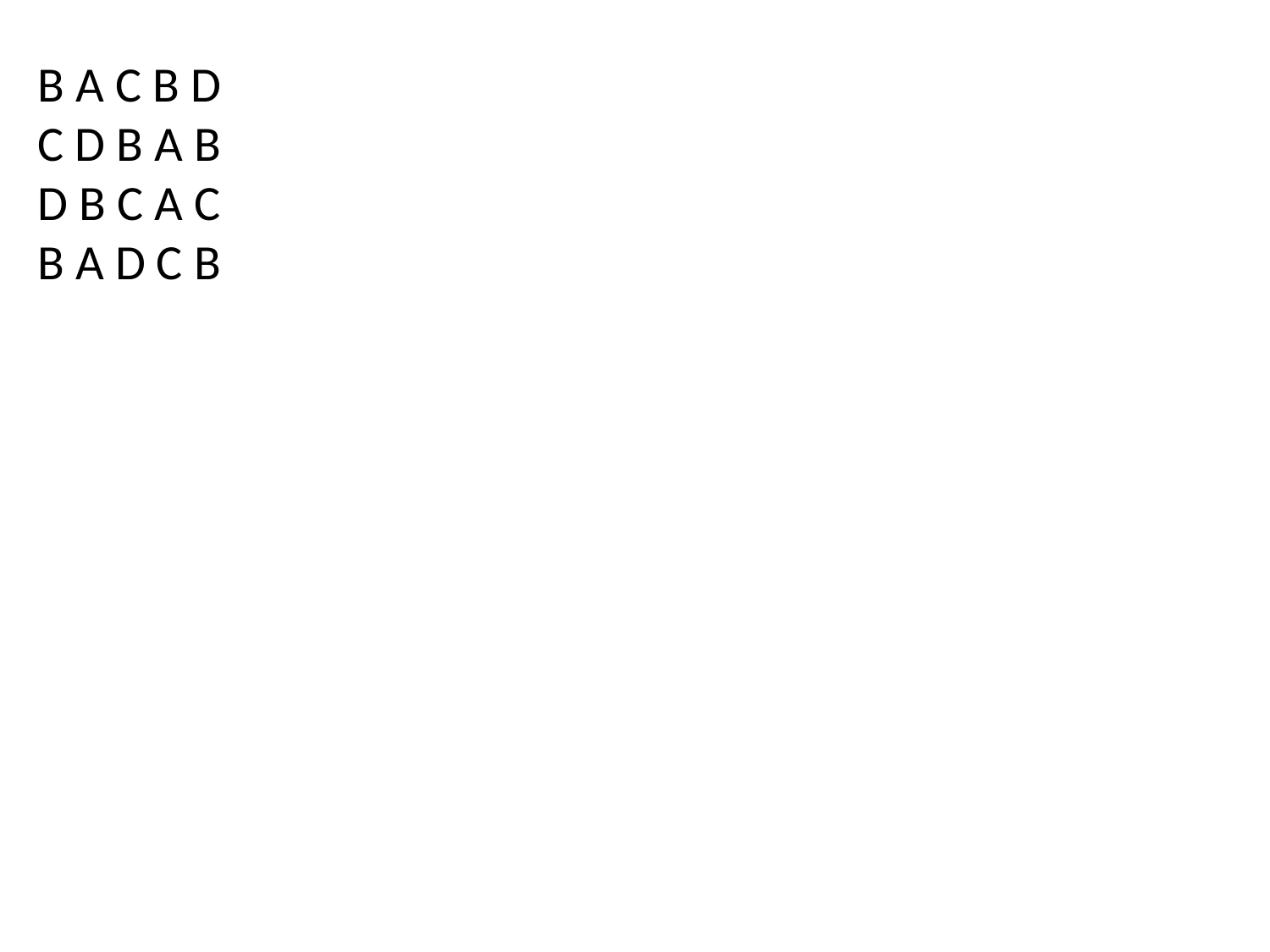

B A C B D
C D B A B
D B C A C
B A D C B